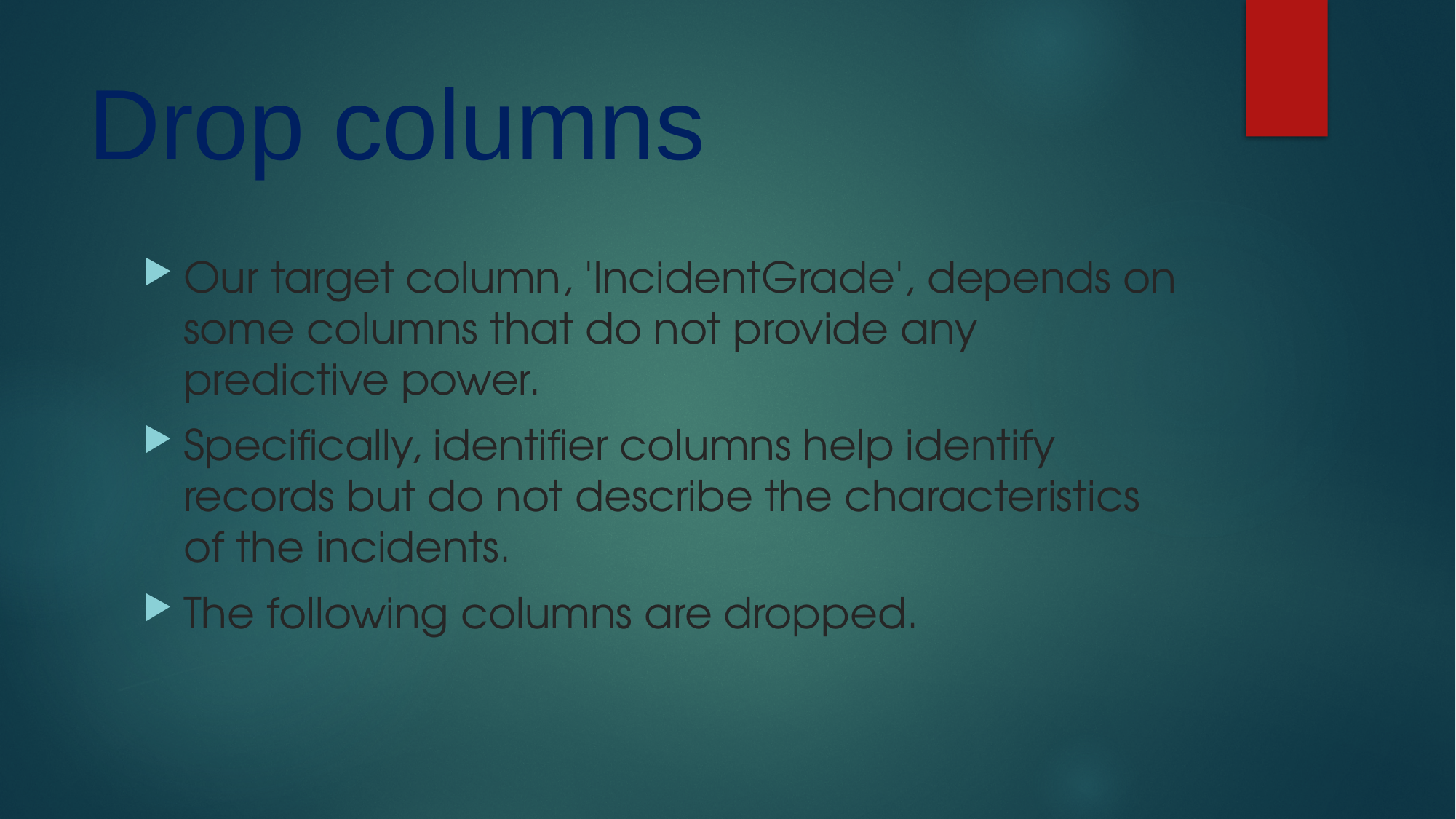

# Drop columns
Our target column, 'IncidentGrade', depends on some columns that do not provide any predictive power.
Specifically, identifier columns help identify records but do not describe the characteristics of the incidents.
The following columns are dropped.